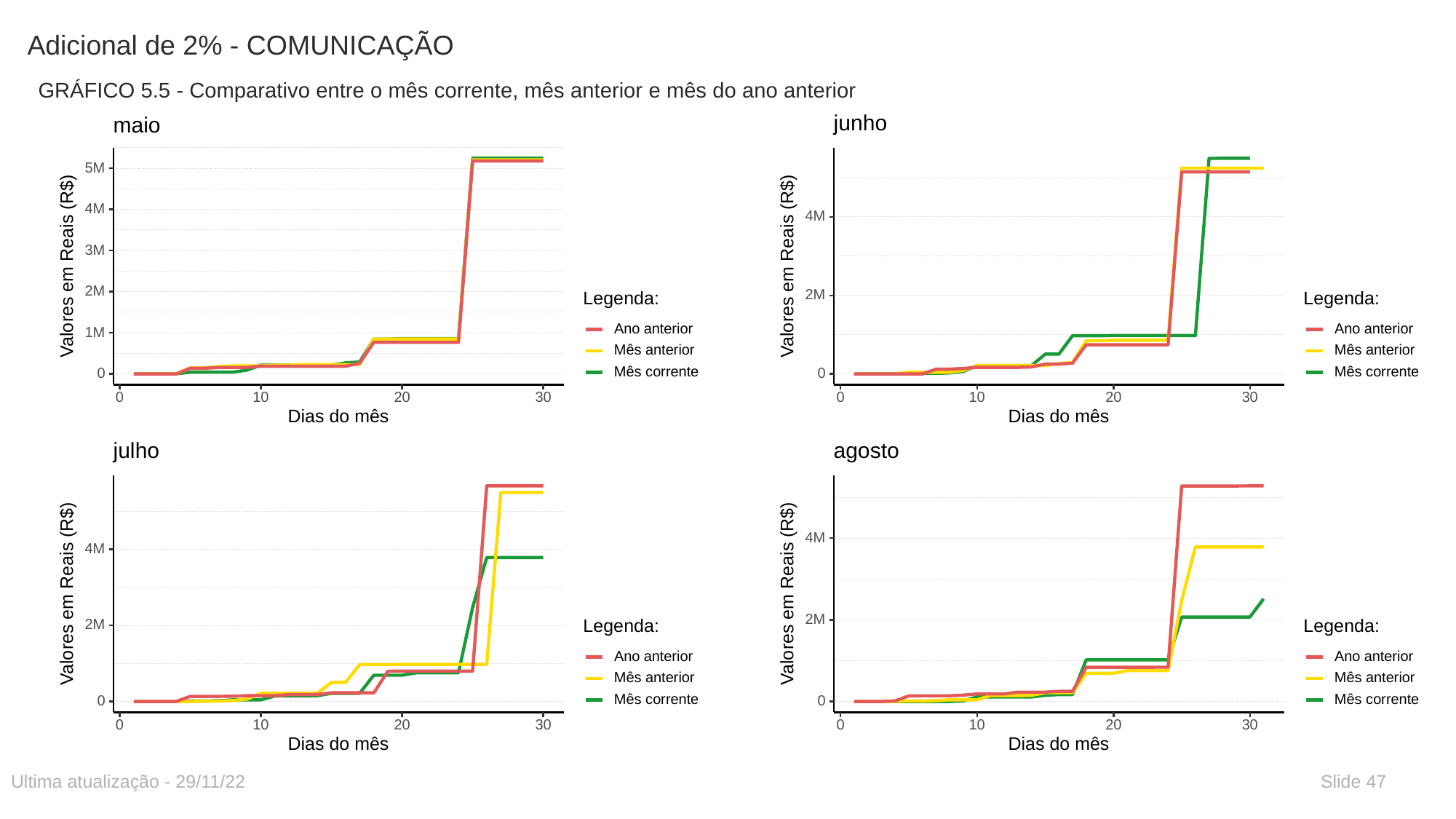

# Adicional de 2% - COMUNICAÇÃO
GRÁFICO 5.5 - Comparativo entre o mês corrente, mês anterior e mês do ano anterior

maio

5M

4M

3M

 Valores em Reais (R$)

2M
Legenda:

Ano anterior
1M

Mês anterior

Mês corrente
0

30
0
10
20
Dias do mês

junho

4M

 Valores em Reais (R$)
2M
Legenda:

Ano anterior

Mês anterior

Mês corrente
0

30
0
10
20
Dias do mês

julho

4M

 Valores em Reais (R$)

Legenda:

2M

Ano anterior

Mês anterior

Mês corrente
0

30
0
10
20
Dias do mês

agosto

4M

 Valores em Reais (R$)

2M
Legenda:

Ano anterior

Mês anterior

Mês corrente
0

30
0
10
20
Dias do mês
Ultima atualização - 29/11/22
Slide 47